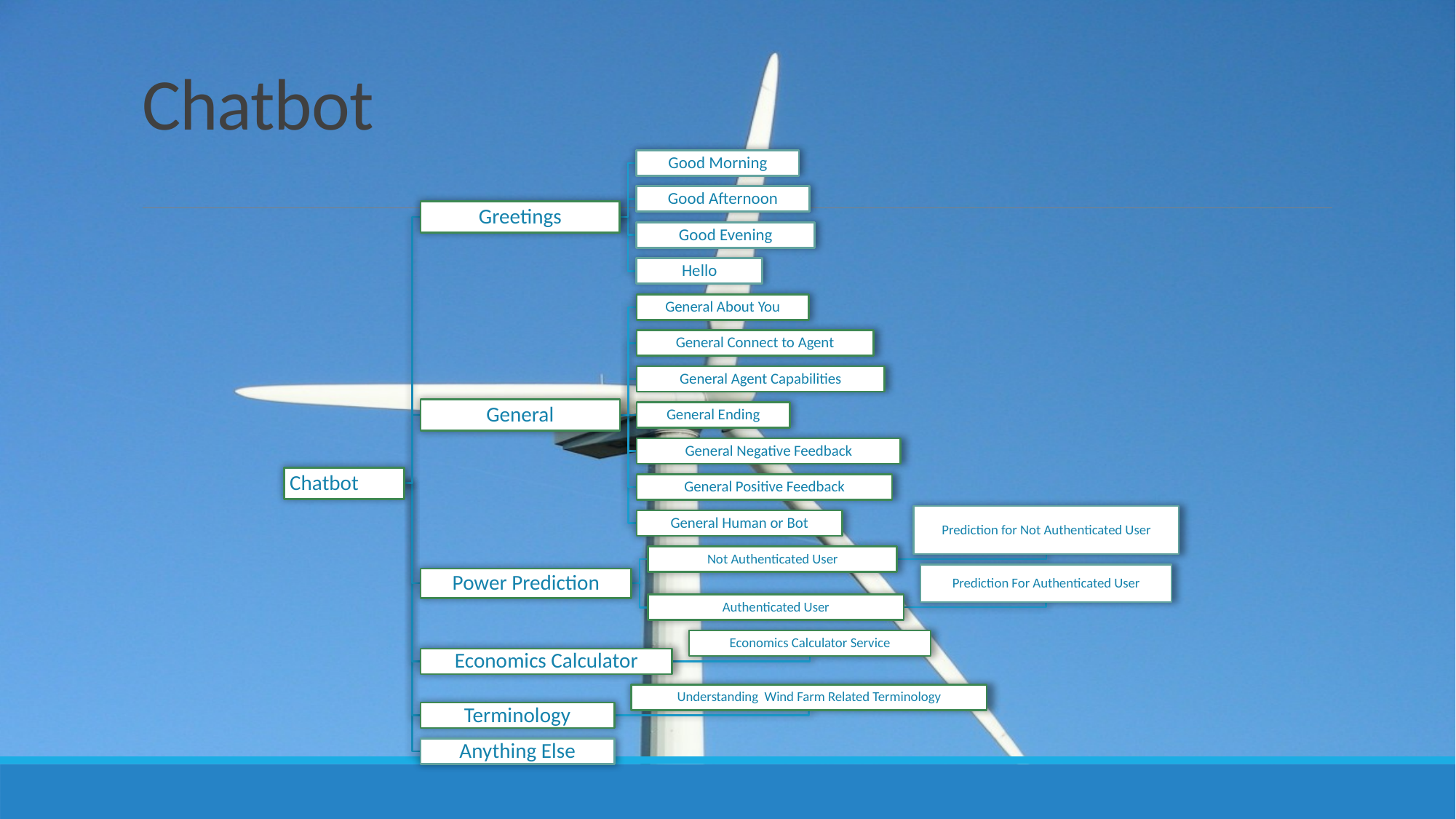

Chatbot
Chatbot
Greetings
Good Morning
Good Afternoon
Good Evening
Hello
General
General About You
General Connect to Agent
General Agent Capabilities
General Ending
General Negative Feedback
General Positive Feedback
General Human or Bot
Power Prediction
Not Authenticated User
Prediction for Not Authenticated User
Authenticated User
Prediction For Authenticated User
Economics Calculator
Economics Calculator Service
Terminology
Understanding  Wind Farm Related Terminology
Anything Else